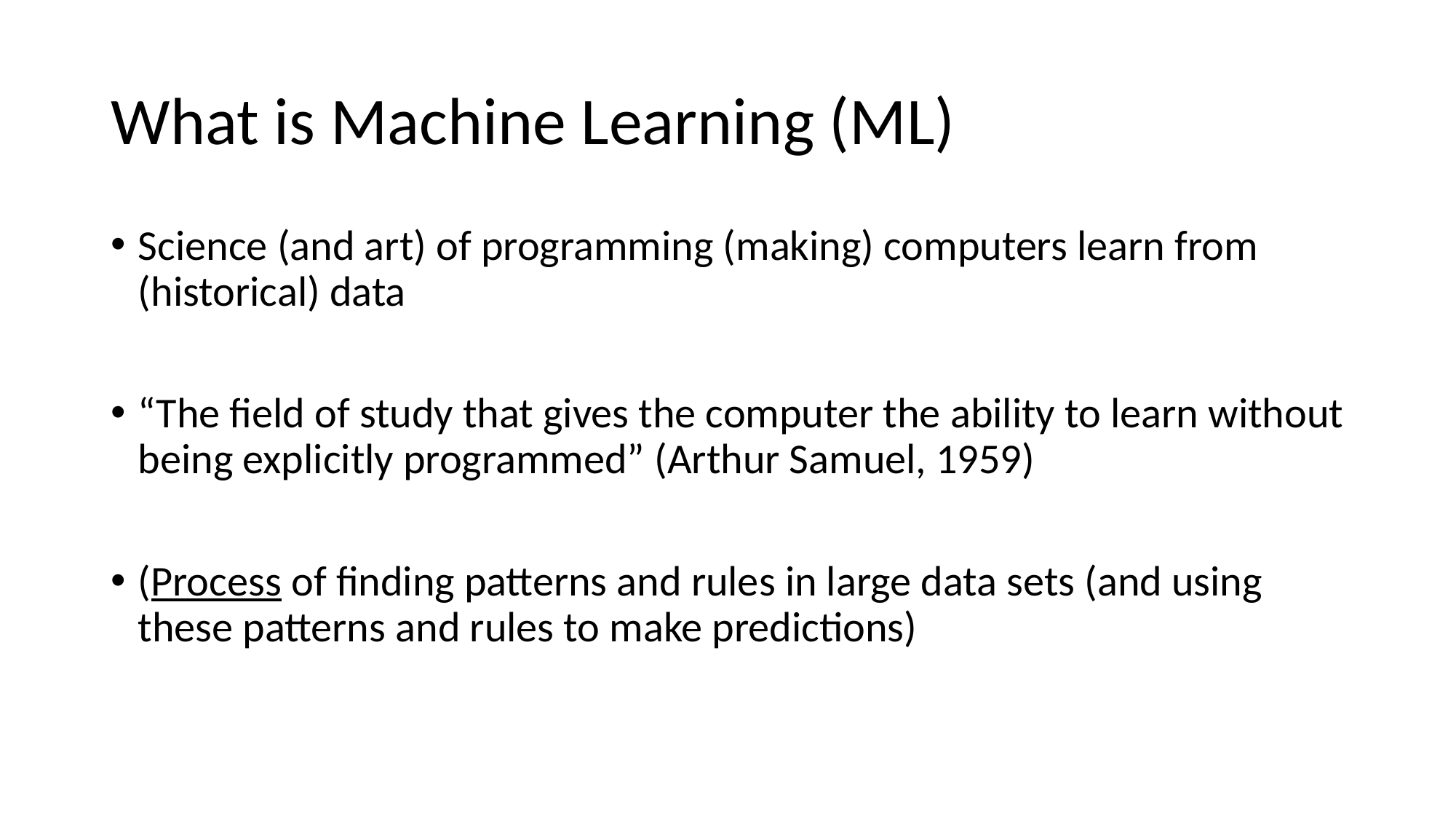

# What is Machine Learning (ML)
Science (and art) of programming (making) computers learn from (historical) data

“The field of study that gives the computer the ability to learn without being explicitly programmed” (Arthur Samuel, 1959)

(Process of finding patterns and rules in large data sets (and using these patterns and rules to make predictions)